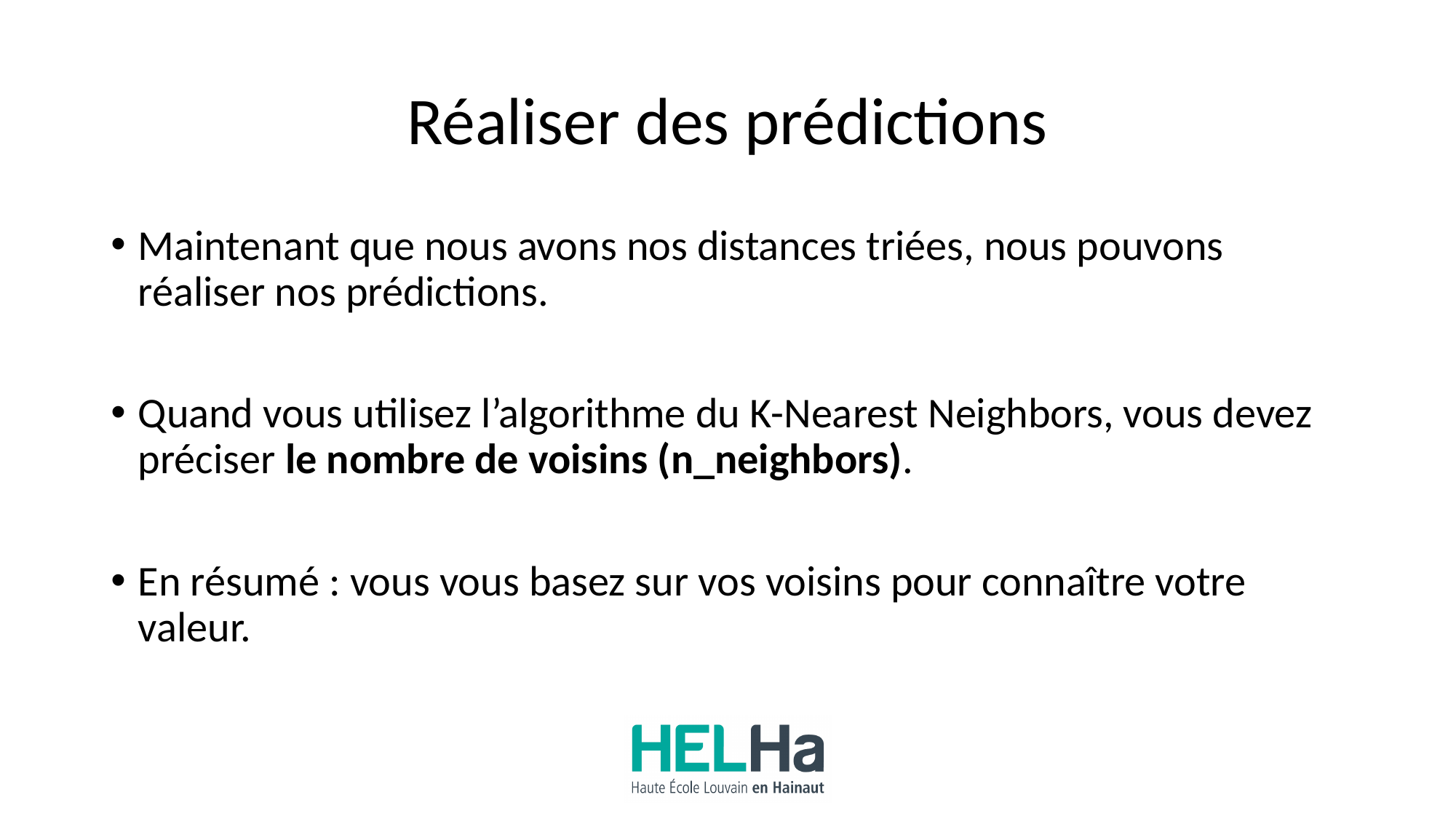

# Réaliser des prédictions
Maintenant que nous avons nos distances triées, nous pouvons réaliser nos prédictions.

Quand vous utilisez l’algorithme du K-Nearest Neighbors, vous devez préciser le nombre de voisins (n_neighbors).

En résumé : vous vous basez sur vos voisins pour connaître votre valeur.